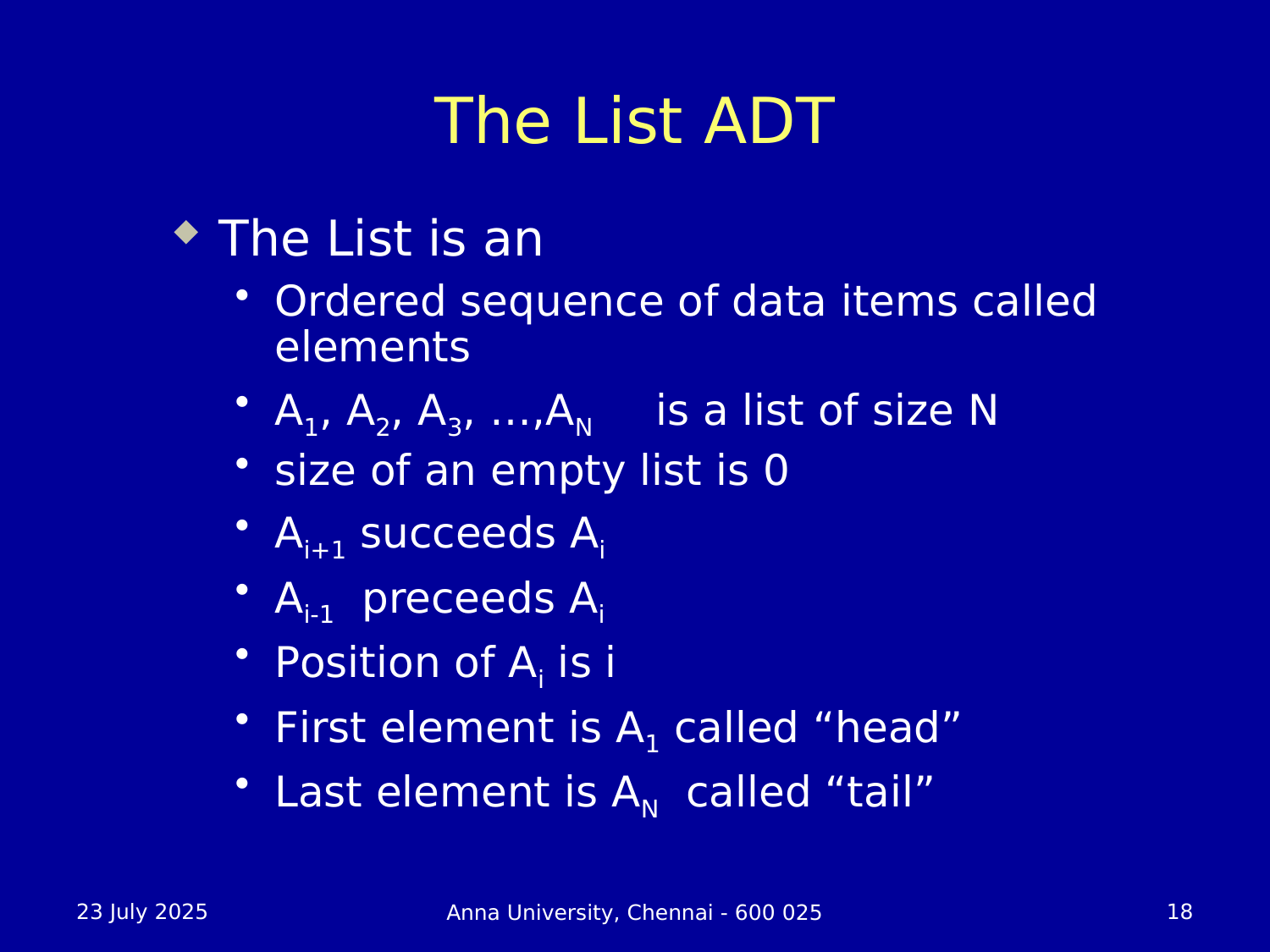

# The List ADT
The List is an
Ordered sequence of data items called elements
A1, A2, A3, …,AN 	is a list of size N
size of an empty list is 0
Ai+1 succeeds Ai
Ai-1  preceeds Ai
Position of Ai is i
First element is A1 called “head”
Last element is AN  called “tail”
23 July 2025
18
Anna University, Chennai - 600 025